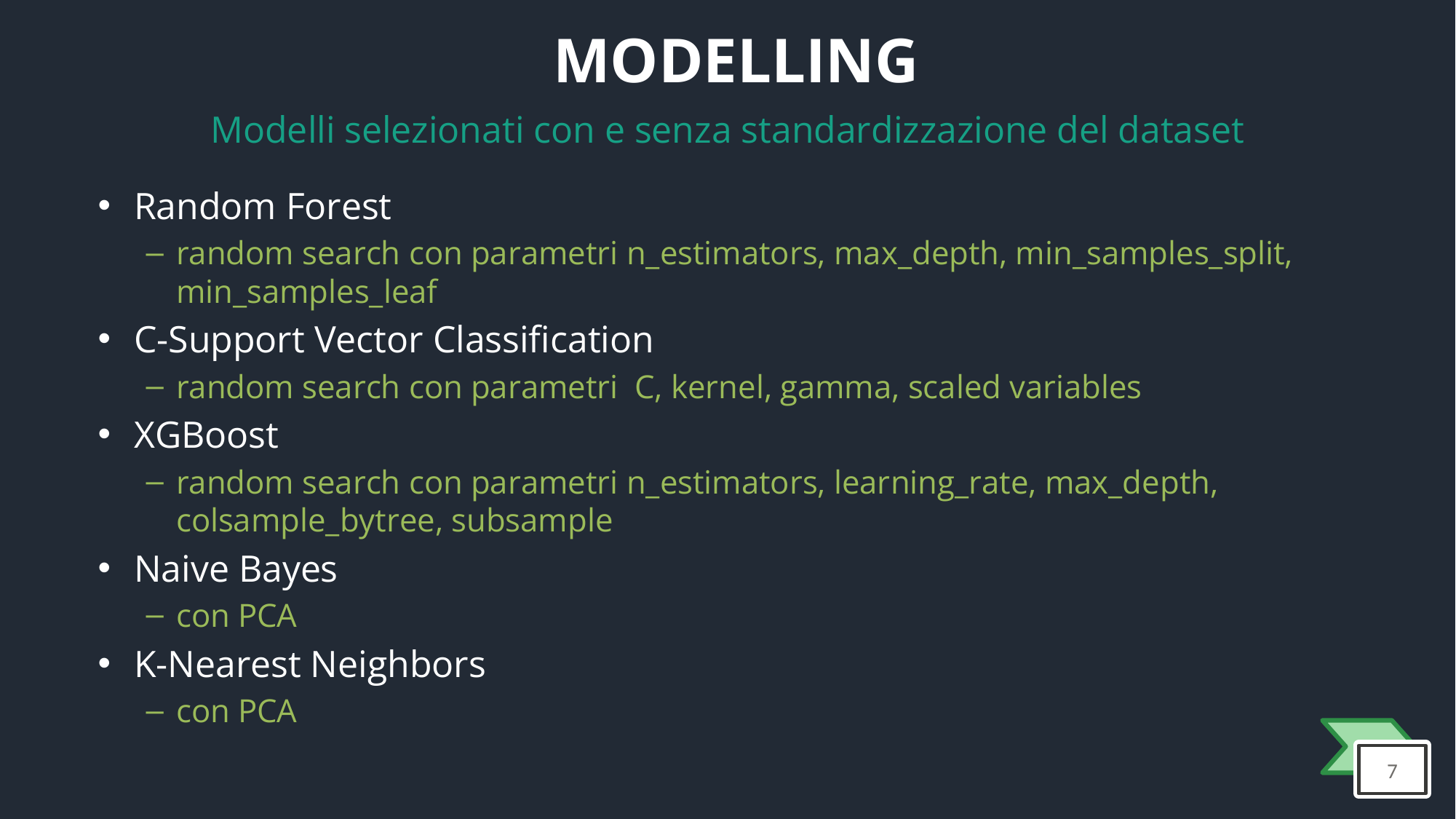

# Modelling
Modelli selezionati con e senza standardizzazione del dataset
Random Forest
random search con parametri n_estimators, max_depth, min_samples_split, min_samples_leaf
C-Support Vector Classification
random search con parametri  C, kernel, gamma, scaled variables
XGBoost
random search con parametri n_estimators, learning_rate, max_depth, colsample_bytree, subsample
Naive Bayes
con PCA
K-Nearest Neighbors
con PCA